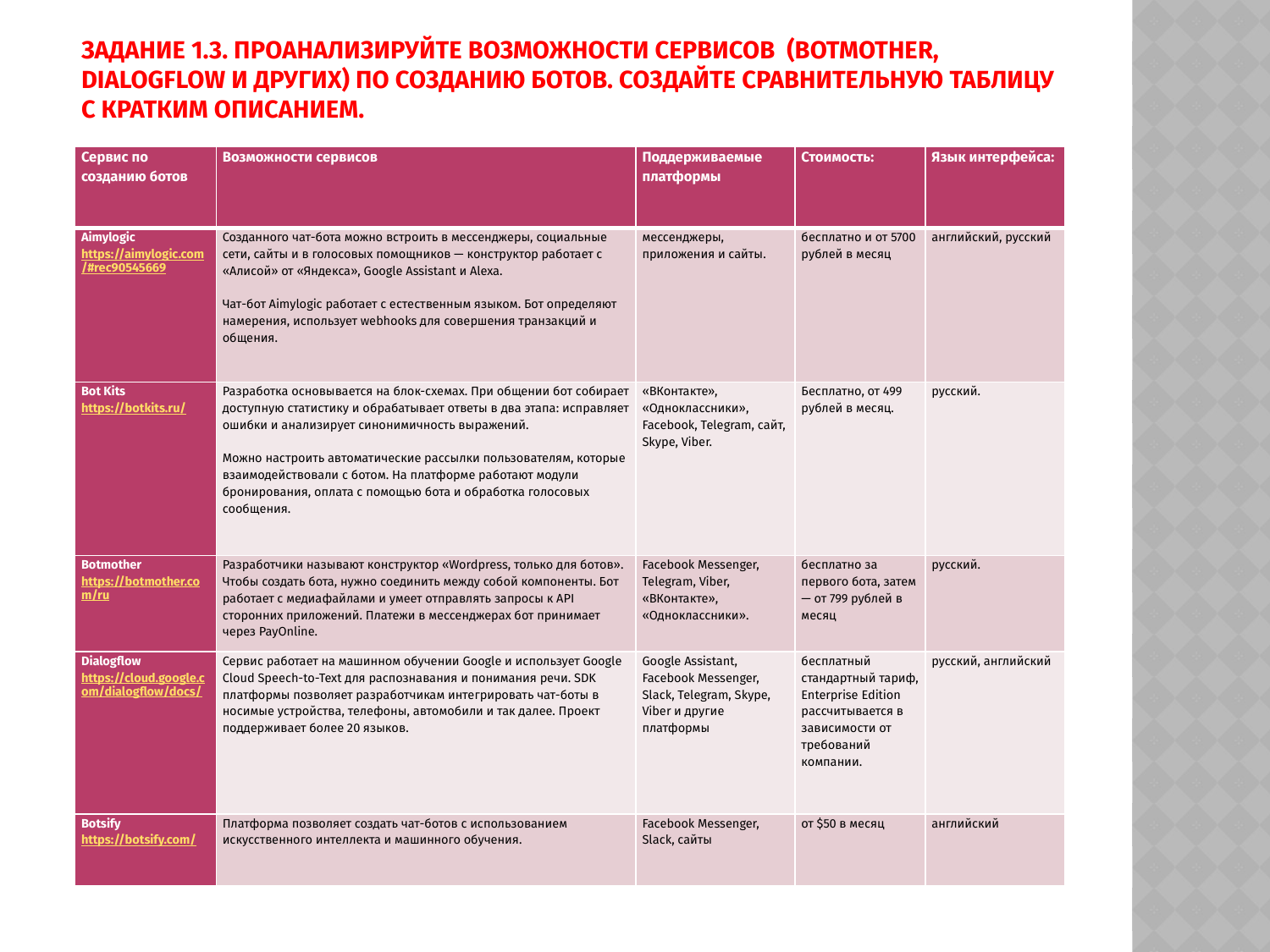

# Задание 1.3. Проанализируйте возможности сервисов  (botmother, dialogflow и других) по созданию ботов. Создайте сравнительную таблицу с кратким описанием.
| Сервис по созданию ботов | Возможности сервисов | Поддерживаемые платформы | Стоимость: | Язык интерфейса: |
| --- | --- | --- | --- | --- |
| Aimylogic https://aimylogic.com/#rec90545669 | Созданного чат-бота можно встроить в мессенджеры, социальные сети, сайты и в голосовых помощников — конструктор работает с «Алисой» от «Яндекса», Google Assistant и Alexa.   Чат-бот Aimylogic работает с естественным языком. Бот определяют намерения, использует webhooks для совершения транзакций и общения. | мессенджеры, приложения и сайты. | бесплатно и от 5700 рублей в месяц | английский, русский |
| Bot Kits https://botkits.ru/ | Разработка основывается на блок-схемах. При общении бот собирает доступную статистику и обрабатывает ответы в два этапа: исправляет ошибки и анализирует синонимичность выражений.   Можно настроить автоматические рассылки пользователям, которые взаимодействовали с ботом. На платформе работают модули бронирования, оплата с помощью бота и обработка голосовых сообщения. | «ВКонтакте», «Одноклассники», Facebook, Telegram, сайт, Skype, Viber. | Бесплатно, от 499 рублей в месяц. | русский. |
| Botmother https://botmother.com/ru | Разработчики называют конструктор «Wordpress, только для ботов». Чтобы создать бота, нужно соединить между собой компоненты. Бот работает с медиафайлами и умеет отправлять запросы к API сторонних приложений. Платежи в мессенджерах бот принимает через PayOnline. | Facebook Messenger, Telegram, Viber, «ВКонтакте», «Одноклассники». | бесплатно за первого бота, затем — от 799 рублей в месяц | русский. |
| Dialogflow https://cloud.google.com/dialogflow/docs/ | Сервис работает на машинном обучении Google и использует Google Cloud Speech-to-Text для распознавания и понимания речи. SDK платформы позволяет разработчикам интегрировать чат-боты в носимые устройства, телефоны, автомобили и так далее. Проект поддерживает более 20 языков. | Google Assistant, Facebook Messenger, Slack, Telegram, Skype, Viber и другие платформы | бесплатный стандартный тариф, Enterprise Edition рассчитывается в зависимости от требований компании. | русский, английский |
| Botsify https://botsify.com/ | Платформа позволяет создать чат-ботов с использованием искусственного интеллекта и машинного обучения. | Facebook Messenger, Slack, сайты | от $50 в месяц | английский |